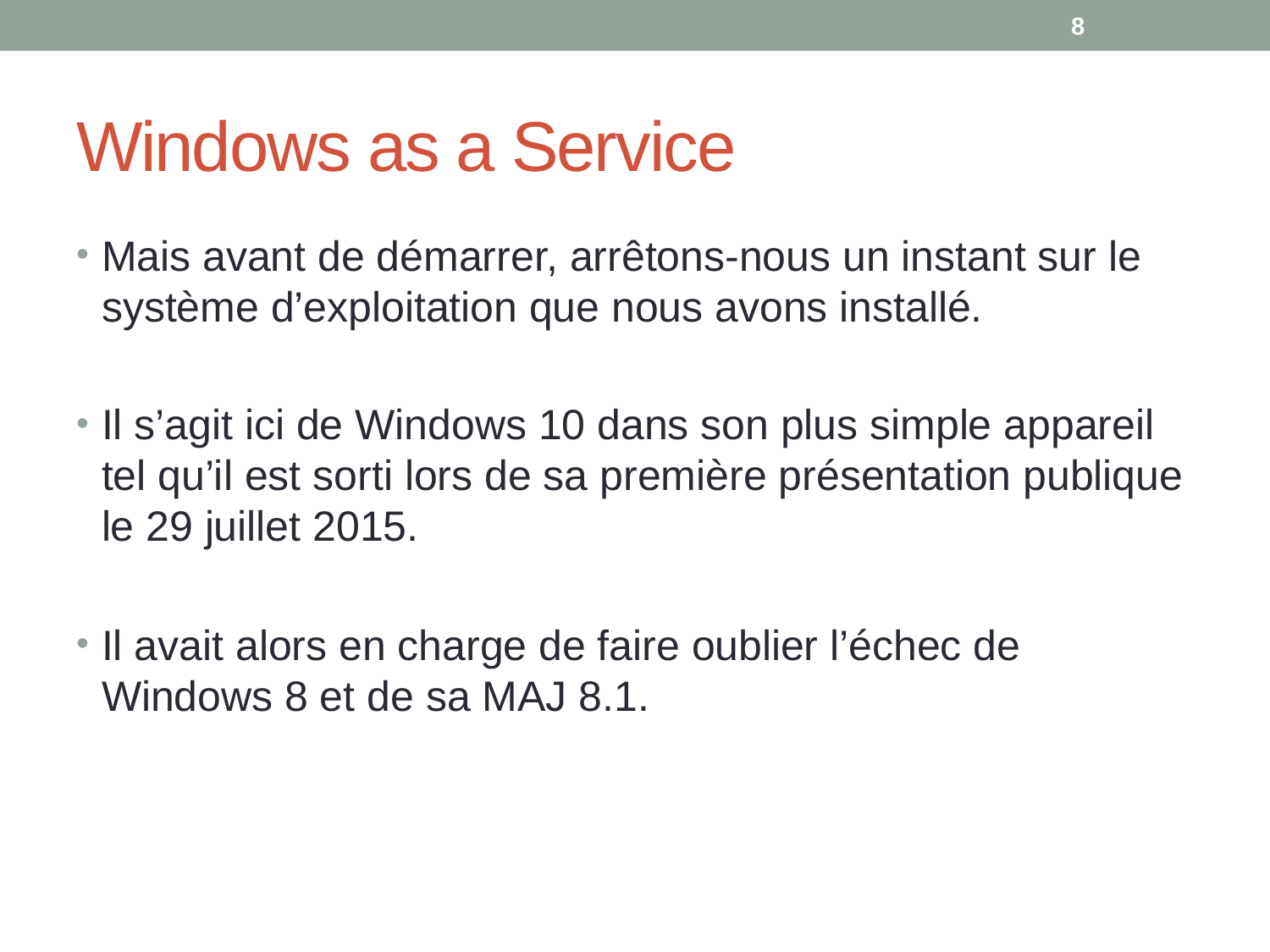

8
# Windows as a Service
Mais avant de démarrer, arrêtons-nous un instant sur le système d’exploitation que nous avons installé.

Il s’agit ici de Windows 10 dans son plus simple appareil tel qu’il est sorti lors de sa première présentation publique le 29 juillet 2015.

Il avait alors en charge de faire oublier l’échec de Windows 8 et de sa MAJ 8.1.